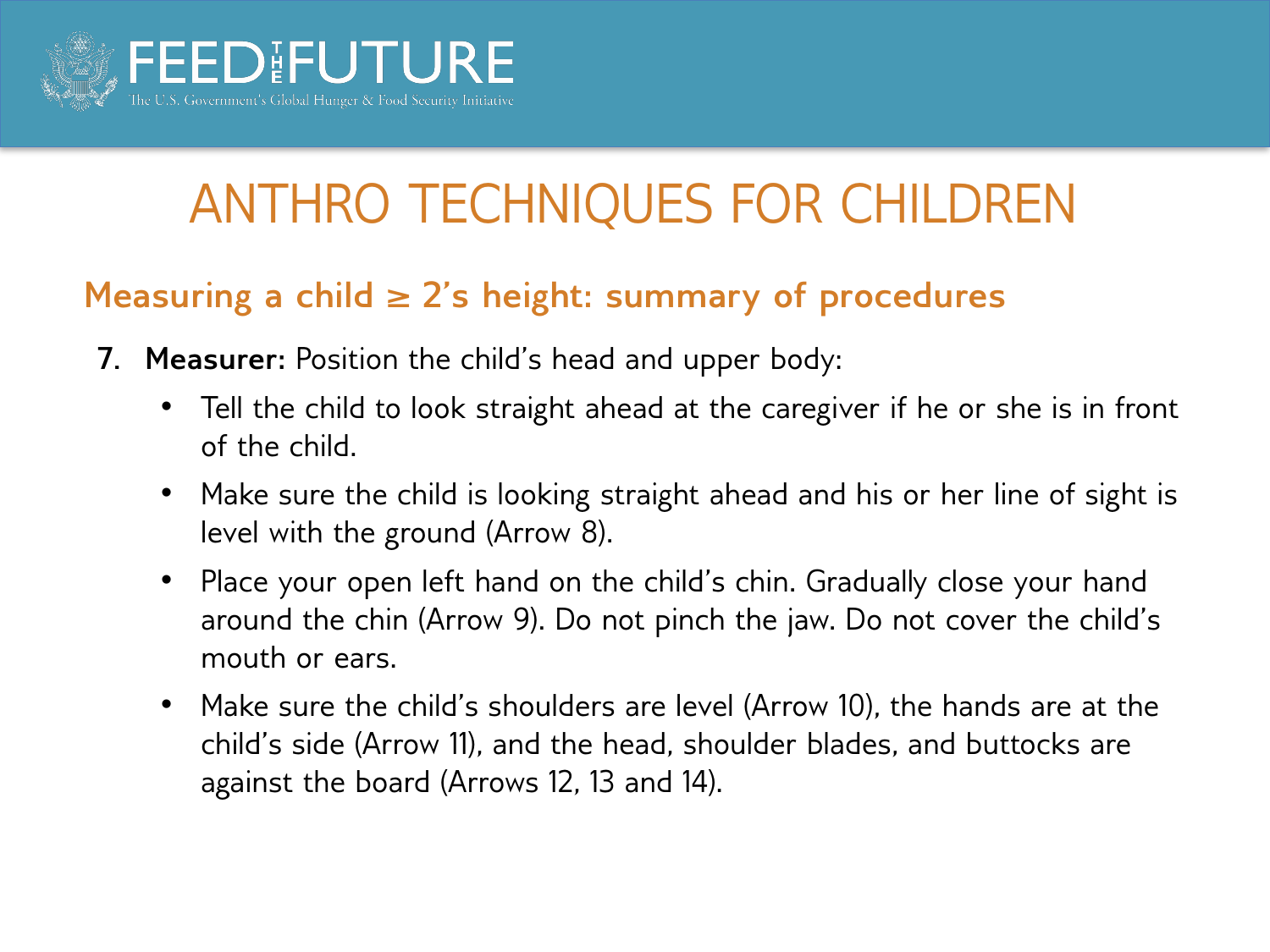

# ANTHRO TECHNIQUES FOR CHILDREN
Measuring a child ≥ 2’s height: summary of procedures
Measurer: Position the child’s head and upper body:
Tell the child to look straight ahead at the caregiver if he or she is in front of the child.
Make sure the child is looking straight ahead and his or her line of sight is level with the ground (Arrow 8).
Place your open left hand on the child’s chin. Gradually close your hand around the chin (Arrow 9). Do not pinch the jaw. Do not cover the child’s mouth or ears.
Make sure the child’s shoulders are level (Arrow 10), the hands are at the child’s side (Arrow 11), and the head, shoulder blades, and buttocks are against the board (Arrows 12, 13 and 14).